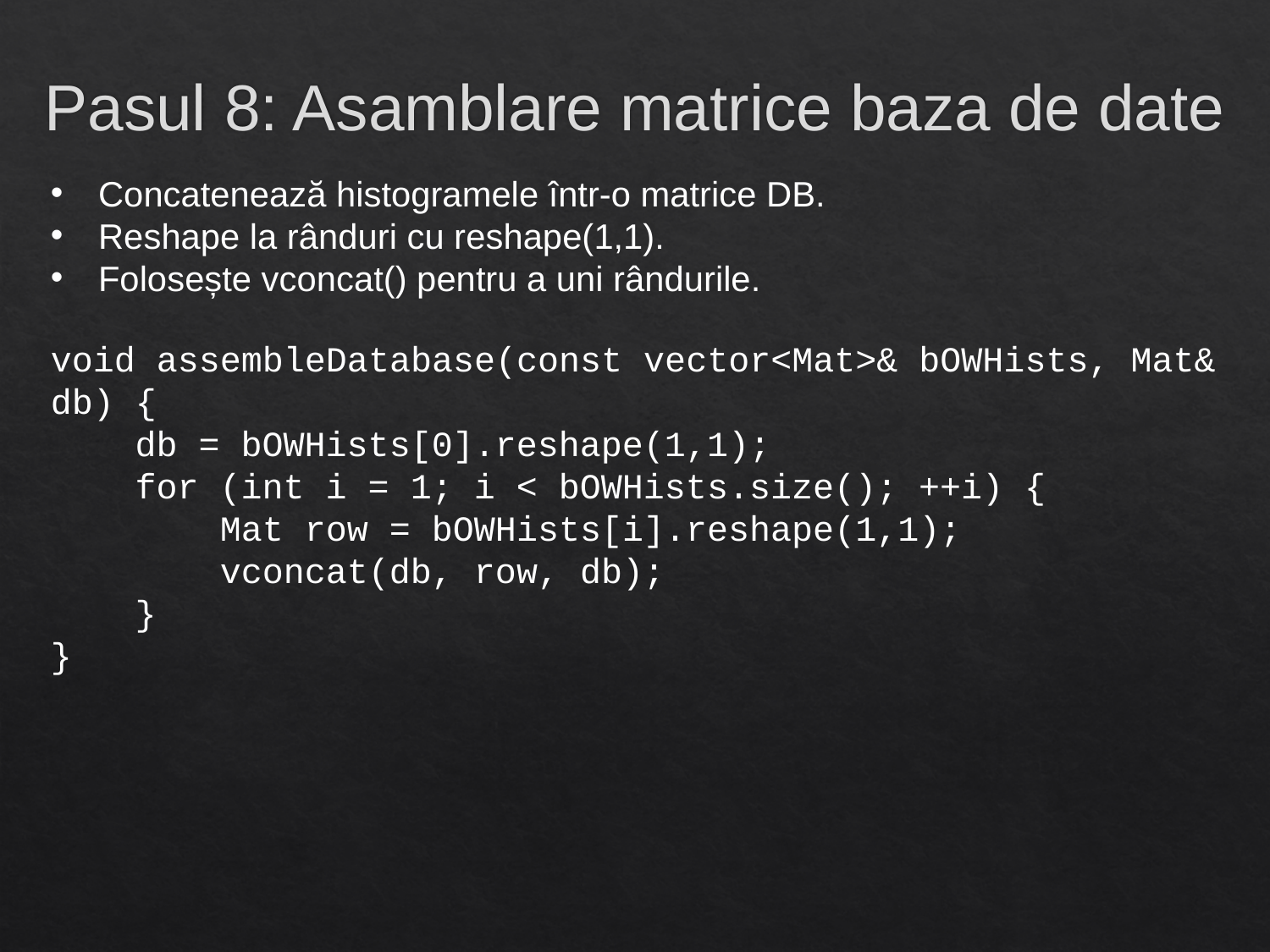

# Pasul 8: Asamblare matrice baza de date

Concatenează histogramele într-o matrice DB.
Reshape la rânduri cu reshape(1,1).
Folosește vconcat() pentru a uni rândurile.

void assembleDatabase(const vector<Mat>& bOWHists, Mat& db) {
    db = bOWHists[0].reshape(1,1);
    for (int i = 1; i < bOWHists.size(); ++i) {
        Mat row = bOWHists[i].reshape(1,1);
        vconcat(db, row, db);
    }
}